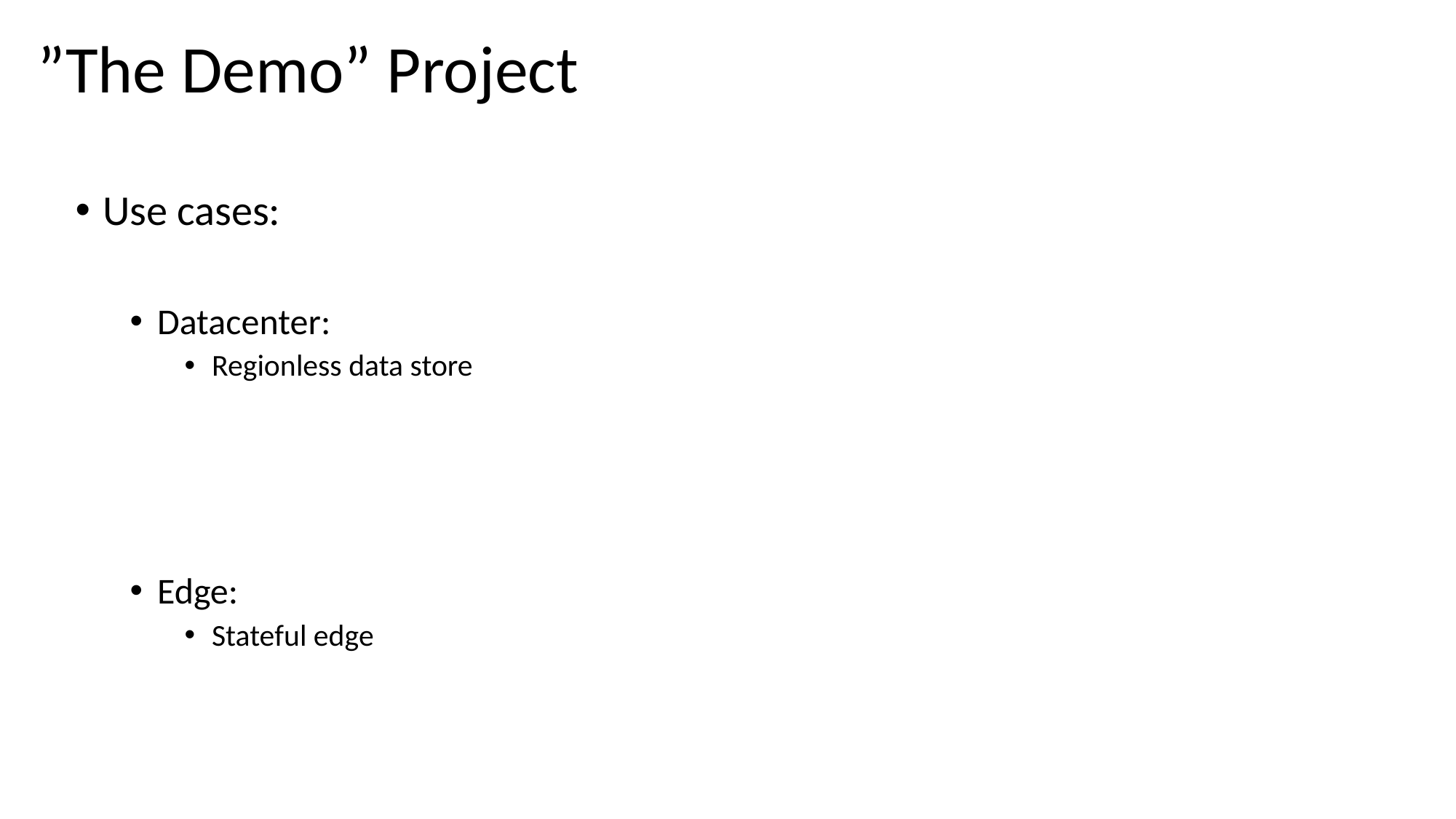

# ”The Demo” Project
Use cases:

Datacenter:
Regionless data store

Edge:
Stateful edge